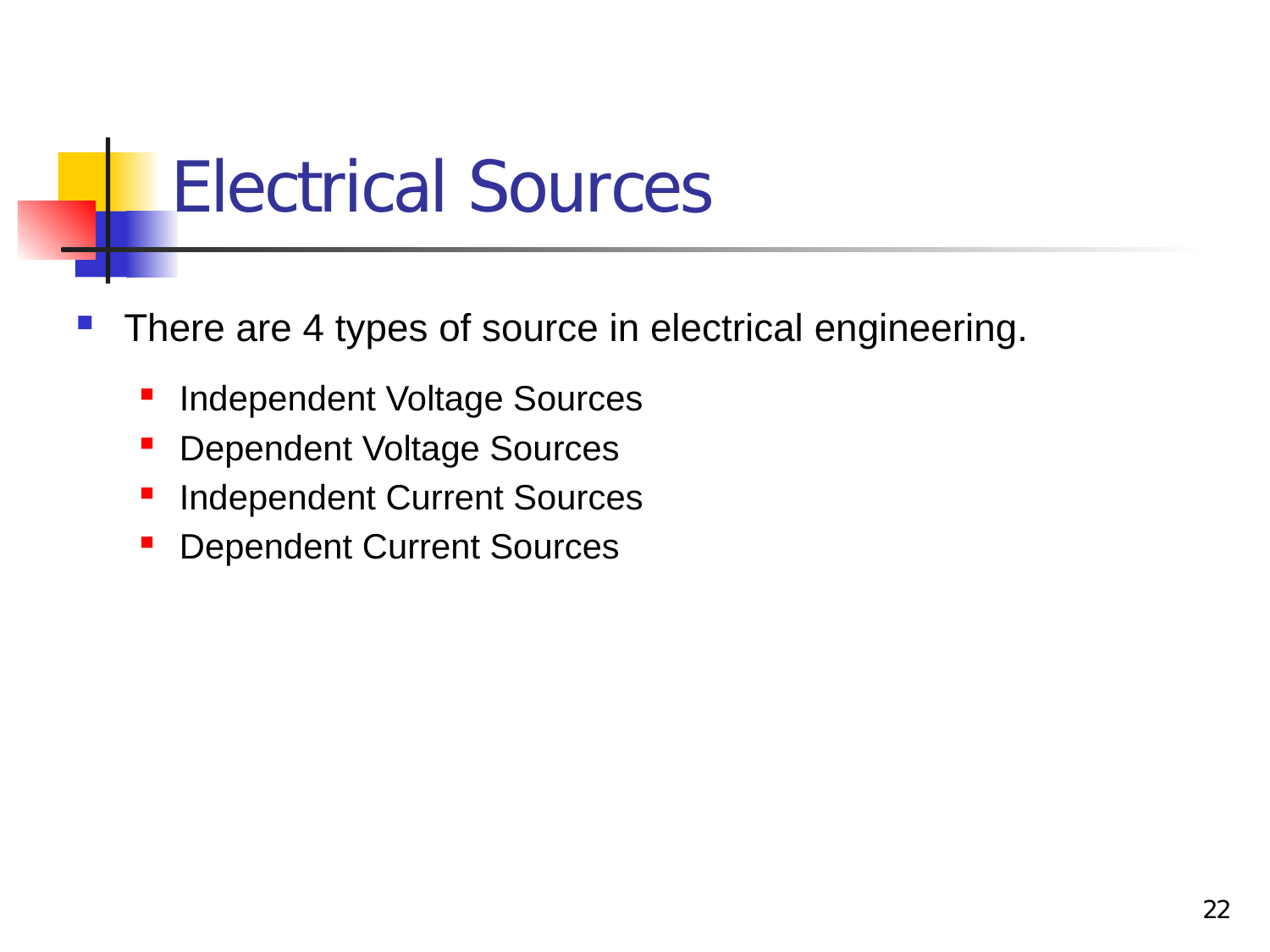

# Electrical Sources
There are 4 types of source in electrical engineering.

Independent Voltage Sources
Dependent Voltage Sources
Independent Current Sources
Dependent Current Sources

22